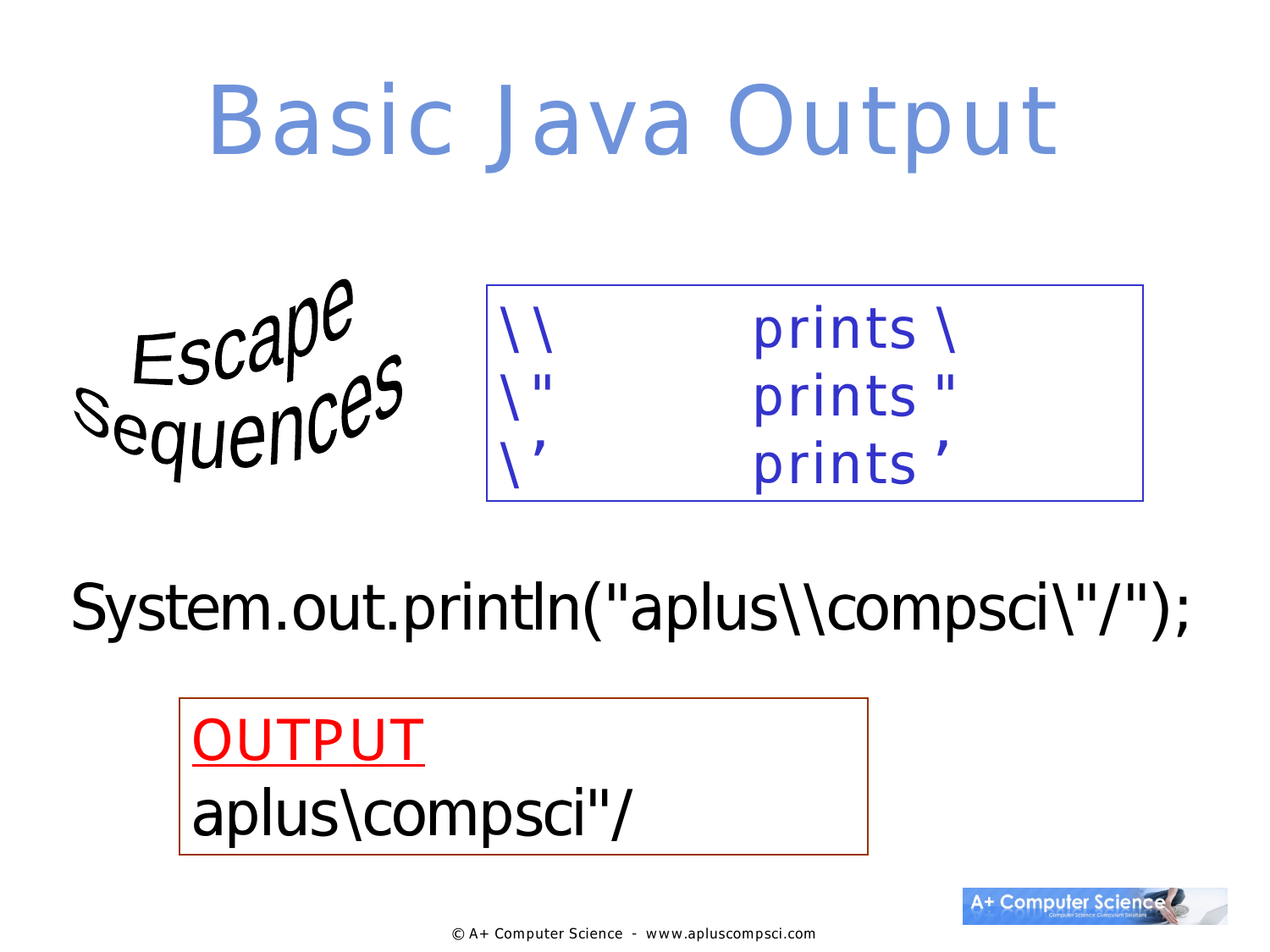

Basic Java Output
Escape
Sequences
\\		prints \
\"		prints "
\’		prints ’
System.out.println("aplus\\compsci\"/");

OUTPUT
aplus\compsci"/

© A+ Computer Science  -  www.apluscompsci.com